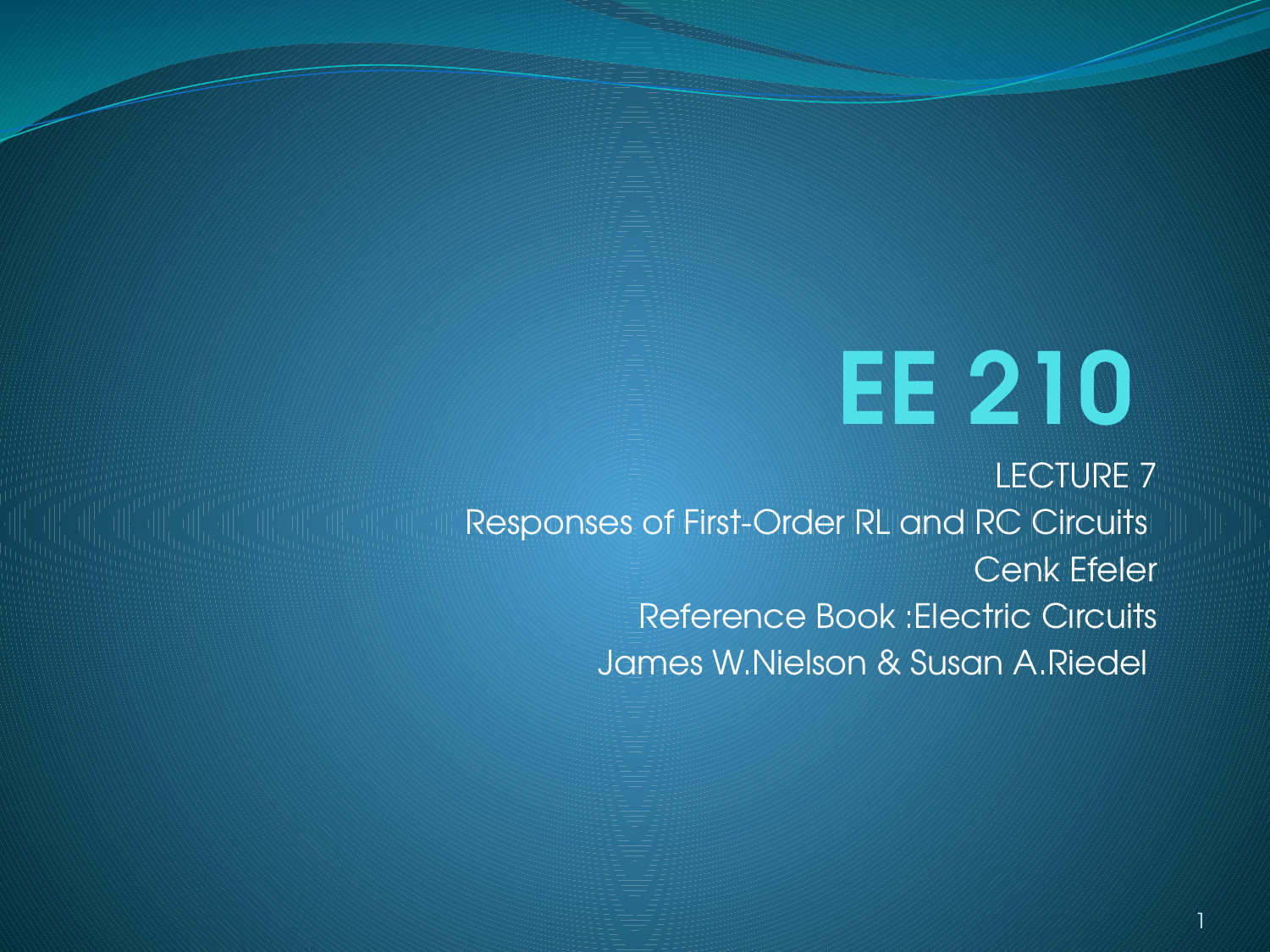

# EE 210
LECTURE 7
Responses of First-Order RL and RC Circuits
Cenk Efeler
Reference Book :Electric Cırcuits
James W.Nielson & Susan A.Riedel
1